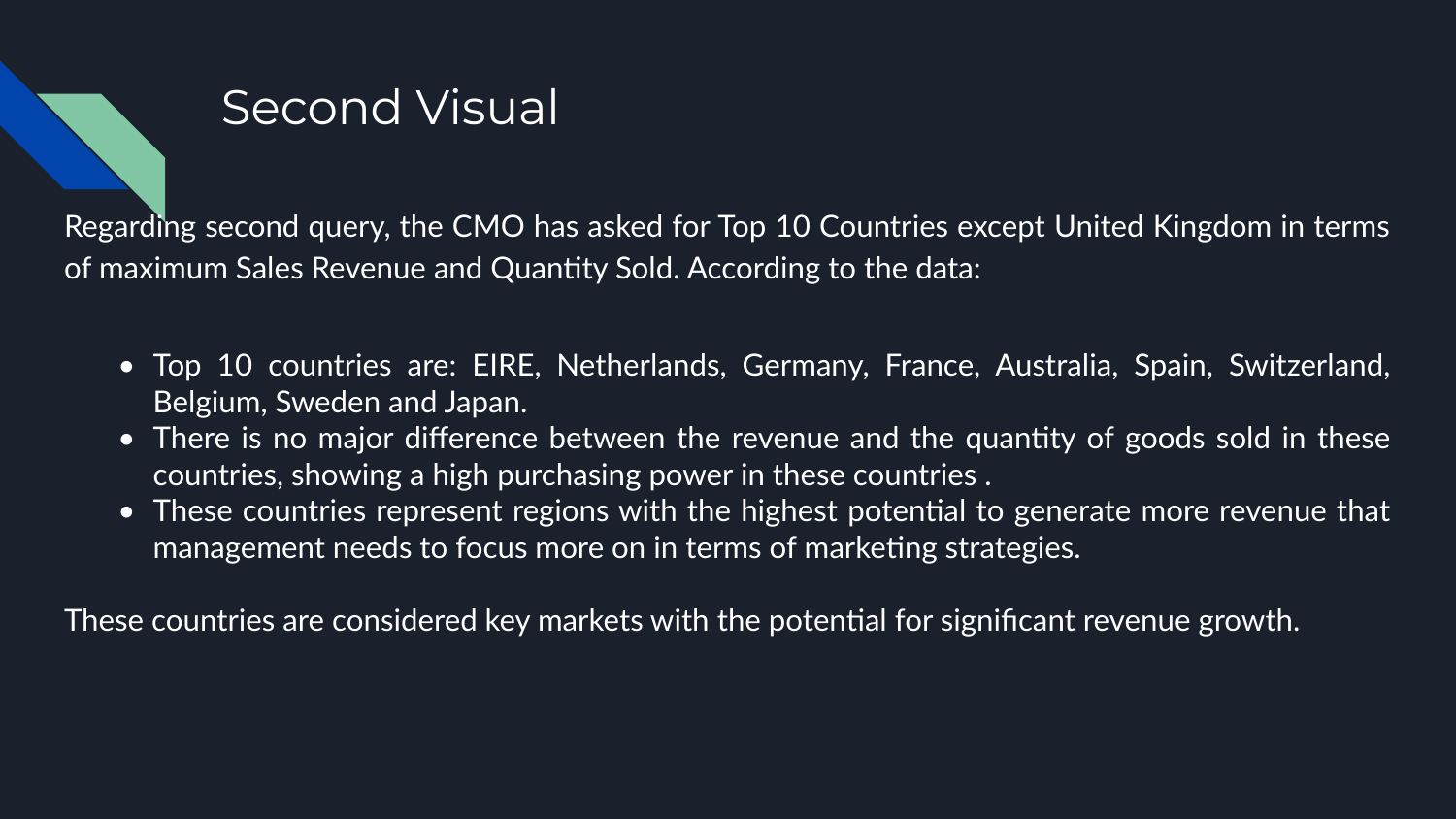

# Second Visual
Regarding second query, the CMO has asked for Top 10 Countries except United Kingdom in terms of maximum Sales Revenue and Quantity Sold. According to the data:

Top 10 countries are: EIRE, Netherlands, Germany, France, Australia, Spain, Switzerland, Belgium, Sweden and Japan.
There is no major difference between the revenue and the quantity of goods sold in these countries, showing a high purchasing power in these countries .
These countries represent regions with the highest potential to generate more revenue that management needs to focus more on in terms of marketing strategies.

These countries are considered key markets with the potential for significant revenue growth.